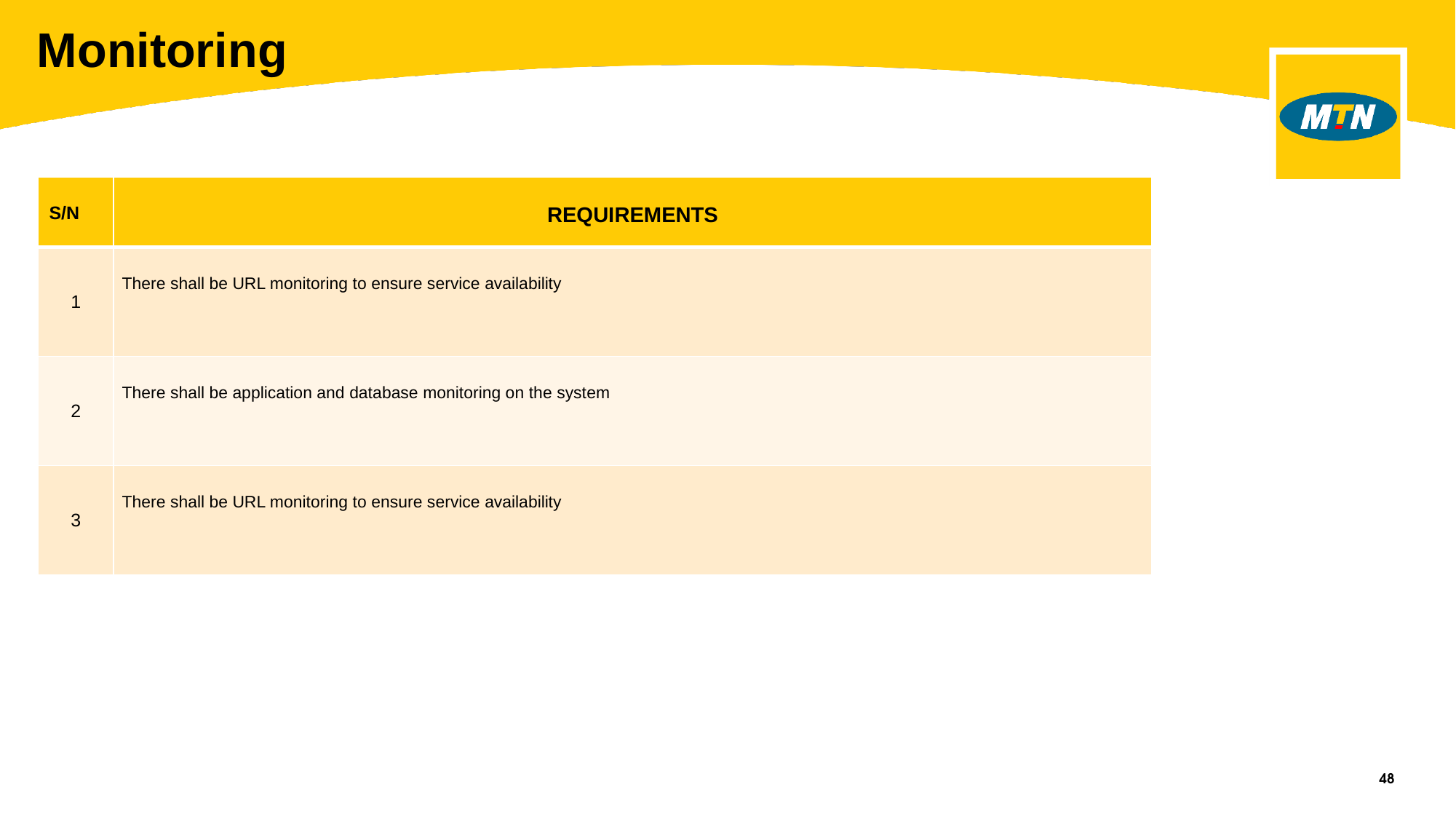

Monitoring
| S/N | REQUIREMENTS |
| --- | --- |
| 1 | There shall be URL monitoring to ensure service availability |
| 2 | There shall be application and database monitoring on the system |
| 3 | There shall be URL monitoring to ensure service availability |